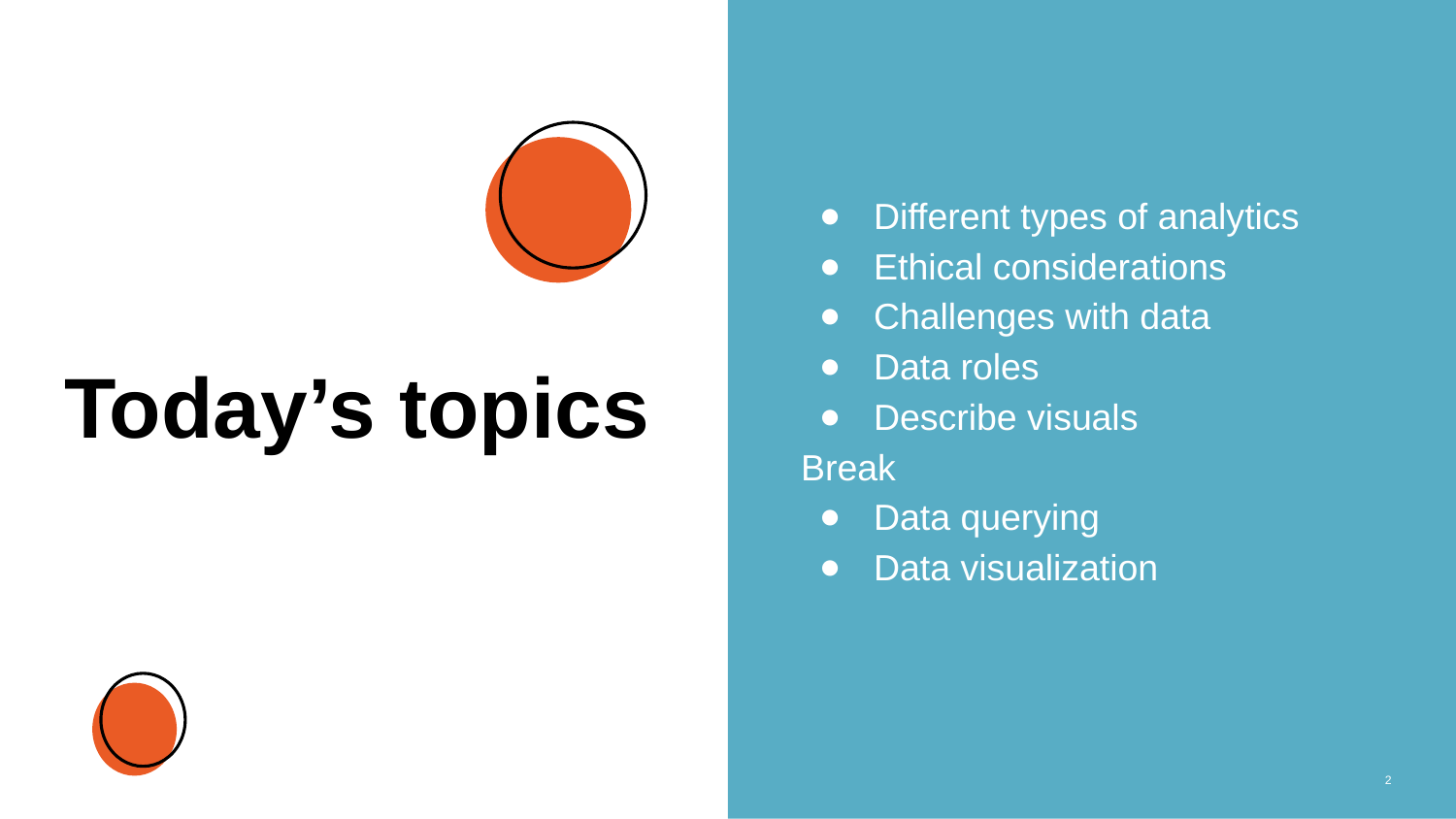

Different types of analytics
Ethical considerations
Challenges with data
Data roles
Describe visuals
Break
Data querying
Data visualization
# Today’s topics

2